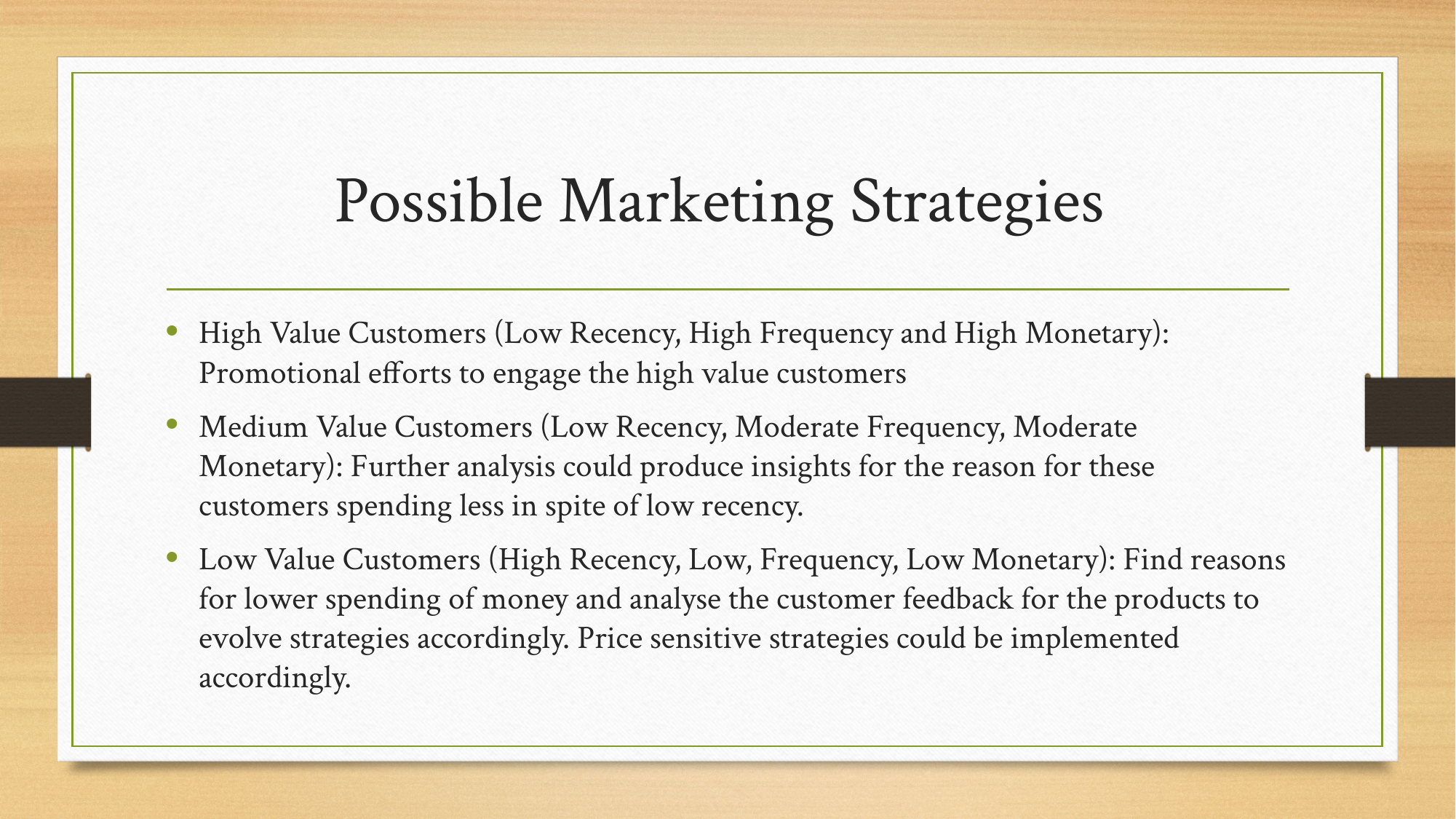

# Possible Marketing Strategies
High Value Customers (Low Recency, High Frequency and High Monetary): Promotional efforts to engage the high value customers
Medium Value Customers (Low Recency, Moderate Frequency, Moderate Monetary): Further analysis could produce insights for the reason for these customers spending less in spite of low recency.
Low Value Customers (High Recency, Low, Frequency, Low Monetary): Find reasons for lower spending of money and analyse the customer feedback for the products to evolve strategies accordingly. Price sensitive strategies could be implemented accordingly.